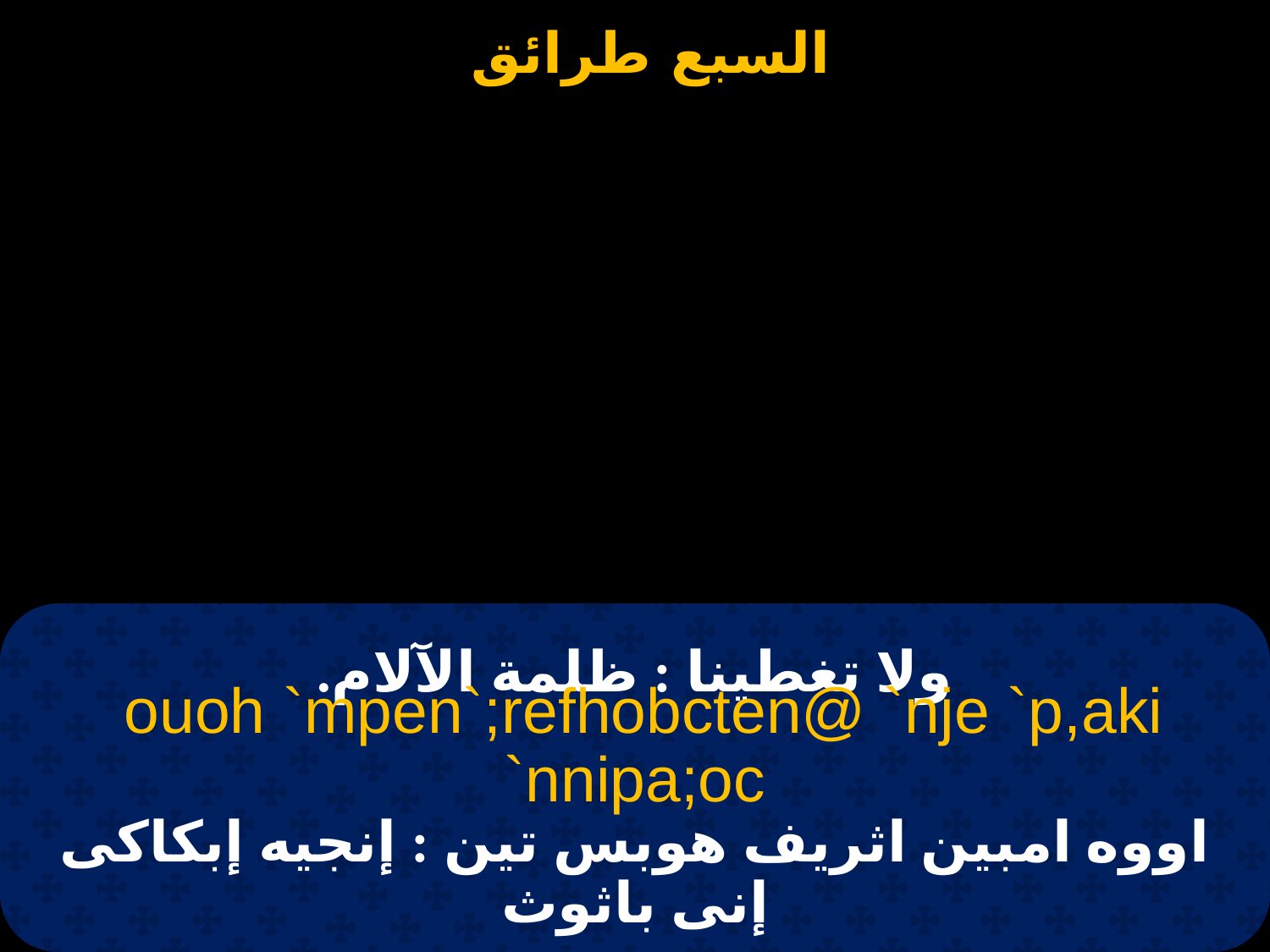

# ولا تغطينا : ظلمة الآلام.
 ouoh `mpen`;refhobcten@ `nje `p,aki `nnipa;oc
اووه امبين اثريف هوبس تين : إنجيه إبكاكى إنى باثوث